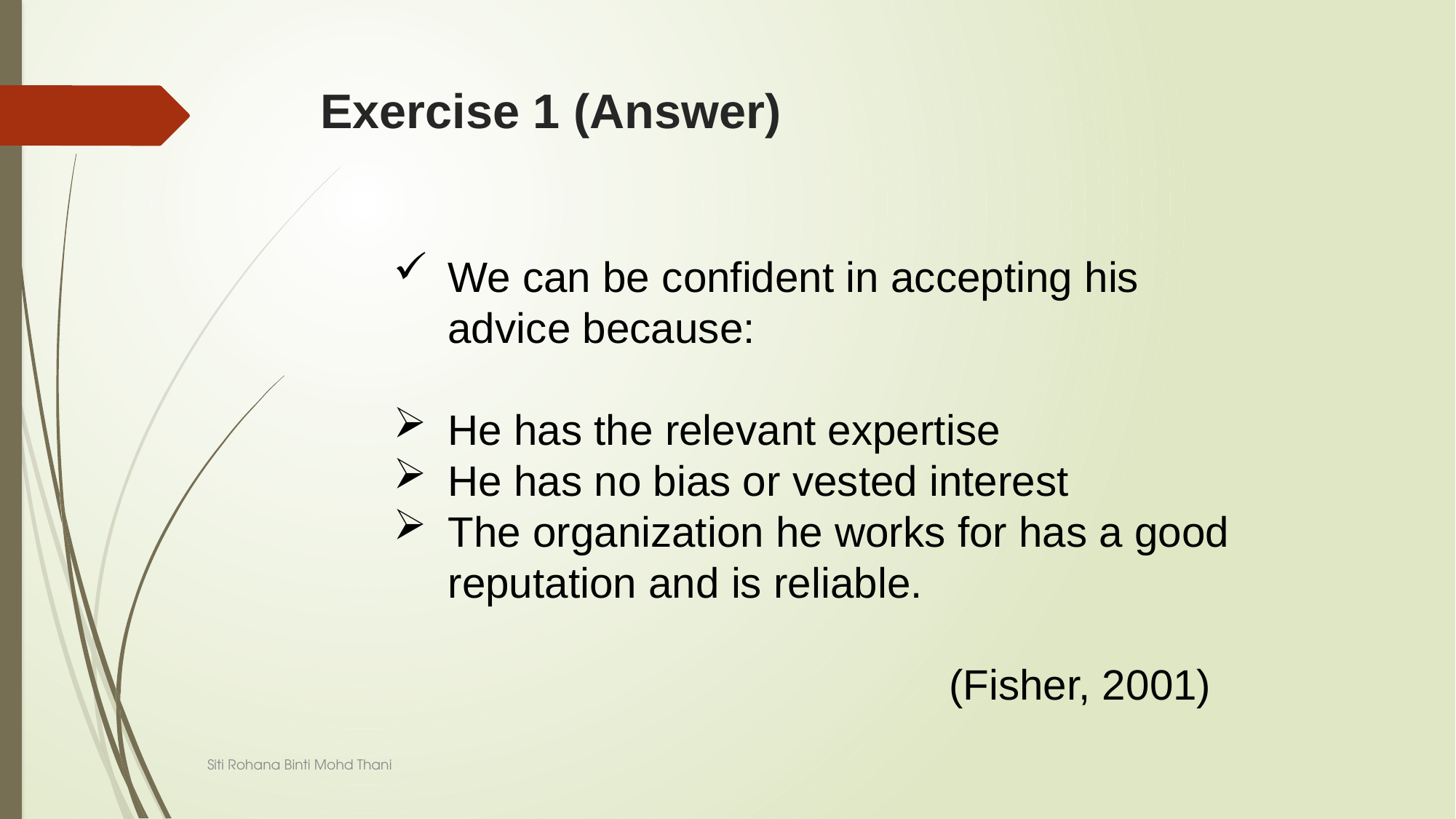

# Exercise 1 (Answer)
We can be confident in accepting his advice because:

He has the relevant expertise
He has no bias or vested interest
The organization he works for has a good reputation and is reliable.

                                               (Fisher, 2001)
Siti Rohana Binti Mohd Thani